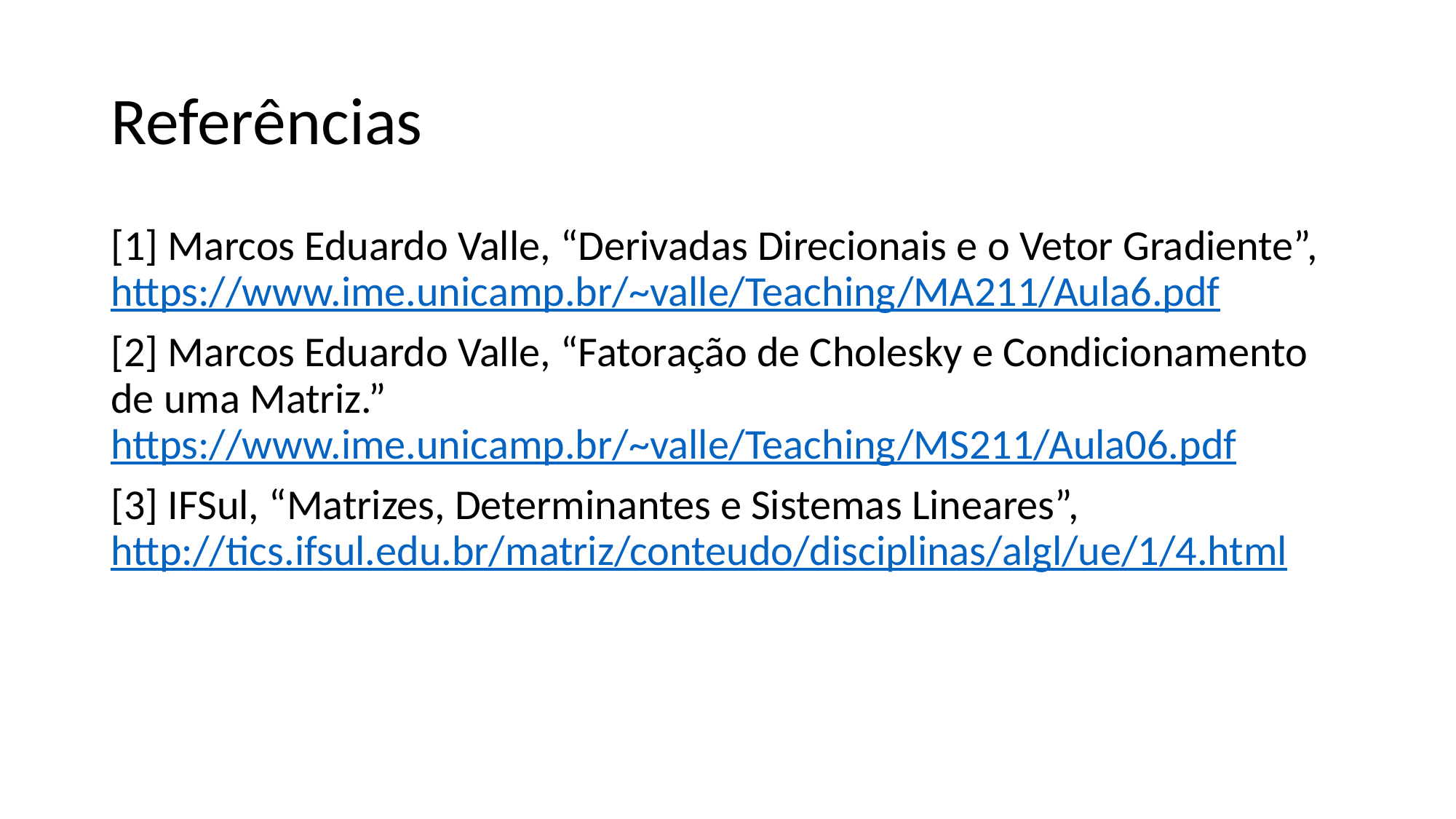

# Referências
[1] Marcos Eduardo Valle, “Derivadas Direcionais e o Vetor Gradiente”, https://www.ime.unicamp.br/~valle/Teaching/MA211/Aula6.pdf
[2] Marcos Eduardo Valle, “Fatoração de Cholesky e Condicionamento de uma Matriz.” https://www.ime.unicamp.br/~valle/Teaching/MS211/Aula06.pdf
[3] IFSul, “Matrizes, Determinantes e Sistemas Lineares”, http://tics.ifsul.edu.br/matriz/conteudo/disciplinas/algl/ue/1/4.html